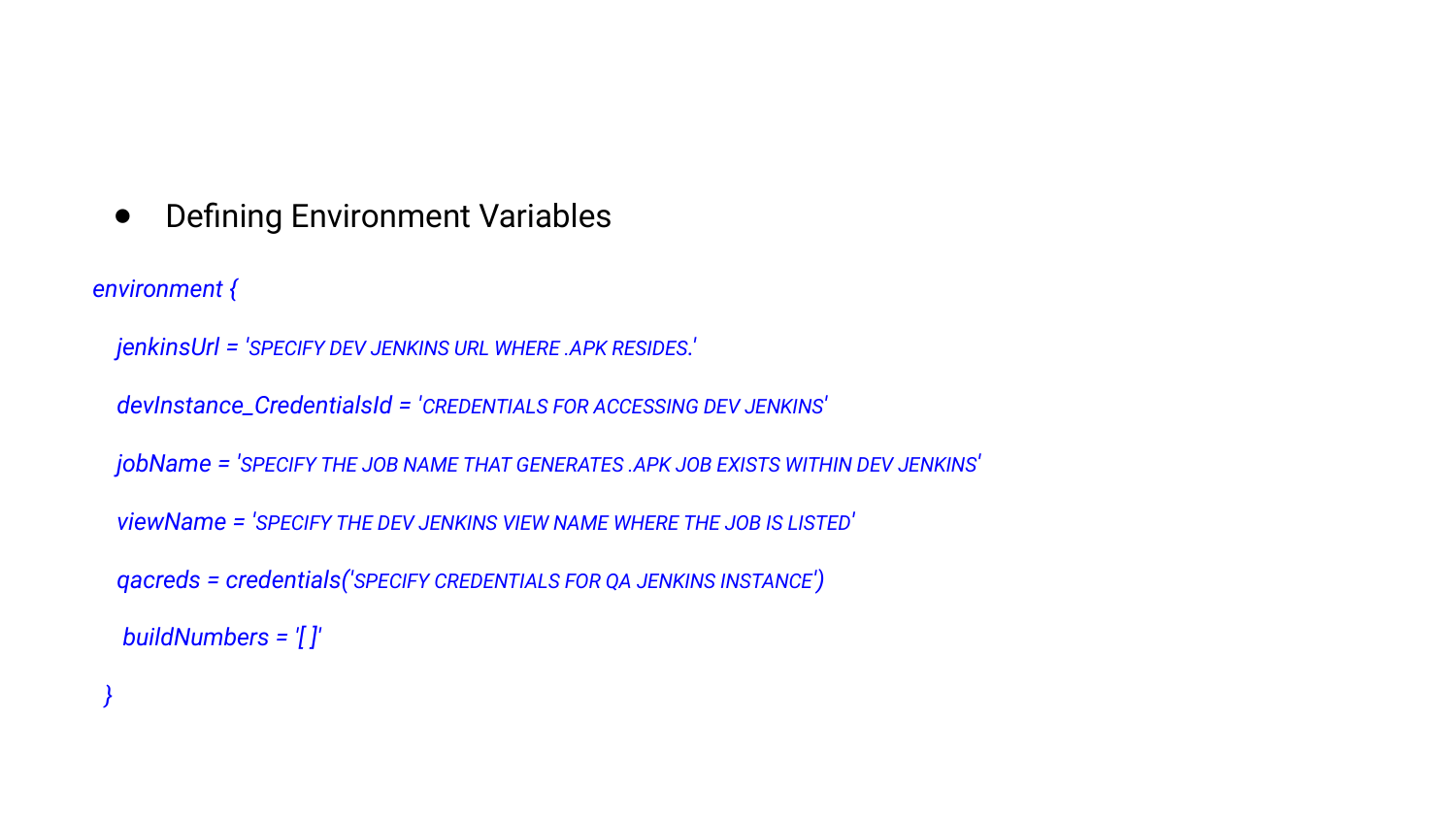

# Defining Environment Variables

environment {

    jenkinsUrl = 'SPECIFY DEV JENKINS URL WHERE .APK RESIDES.'

    devInstance_CredentialsId = 'CREDENTIALS FOR ACCESSING DEV JENKINS'

    jobName = 'SPECIFY THE JOB NAME THAT GENERATES .APK JOB EXISTS WITHIN DEV JENKINS'

    viewName = 'SPECIFY THE DEV JENKINS VIEW NAME WHERE THE JOB IS LISTED'

    qacreds = credentials('SPECIFY CREDENTIALS FOR QA JENKINS INSTANCE')

     buildNumbers = '[ ]'

  }